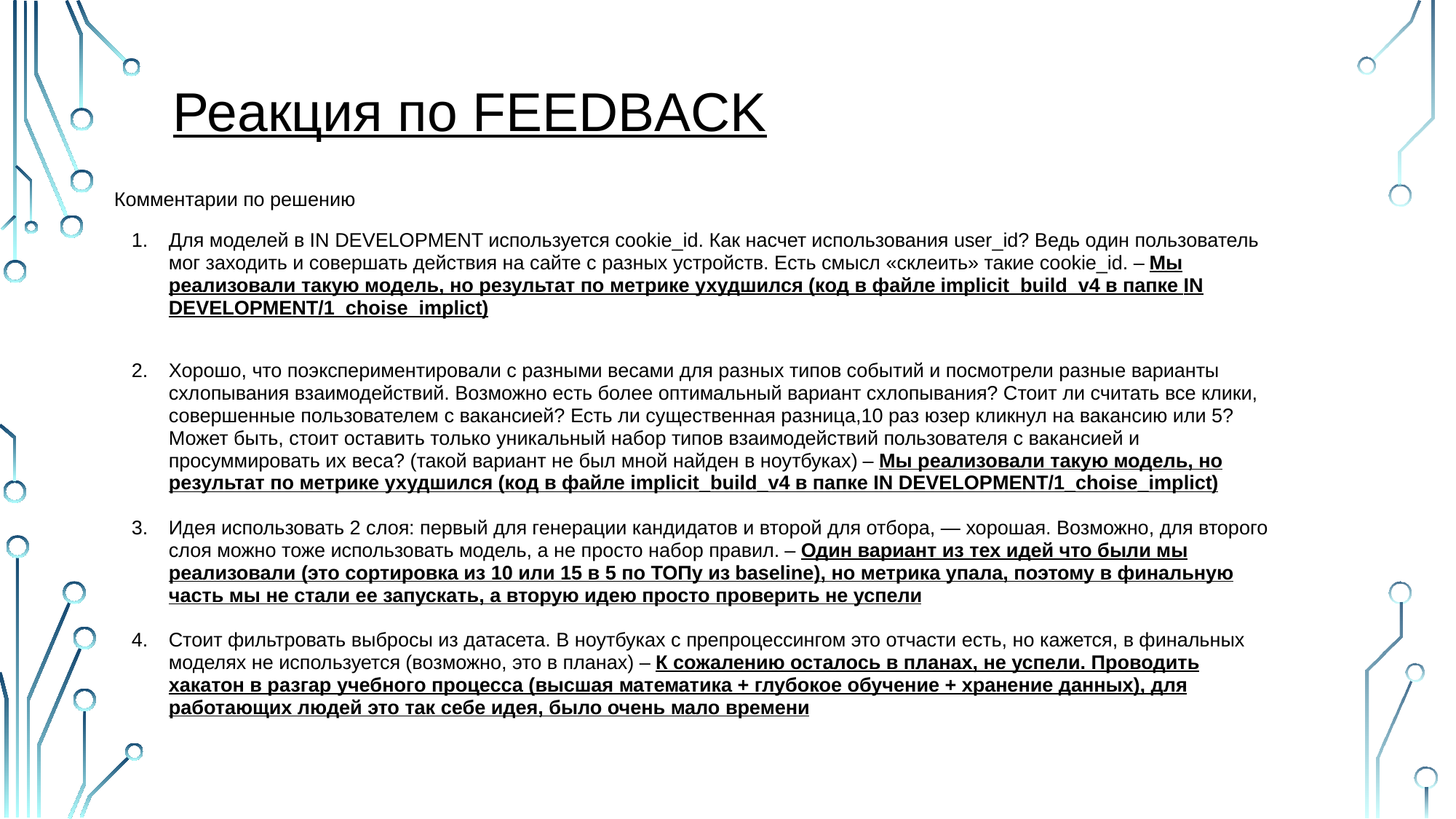

# Реакция по FEEDBACK
Комментарии по решению
Для моделей в IN DEVELOPMENT используется cookie_id. Как насчет использования user_id? Ведь один пользователь мог заходить и совершать действия на сайте с разных устройств. Есть смысл «склеить» такие cookie_id. – Мы реализовали такую модель, но результат по метрике ухудшился (код в файле implicit_build_v4 в папке IN DEVELOPMENT/1_choise_implict)

Хорошо, что поэкспериментировали с разными весами для разных типов событий и посмотрели разные варианты схлопывания взаимодействий. Возможно есть более оптимальный вариант схлопывания? Стоит ли считать все клики, совершенные пользователем с вакансией? Есть ли существенная разница,10 раз юзер кликнул на вакансию или 5? Может быть, стоит оставить только уникальный набор типов взаимодействий пользователя с вакансией и просуммировать их веса? (такой вариант не был мной найден в ноутбуках) – Мы реализовали такую модель, но результат по метрике ухудшился (код в файле implicit_build_v4 в папке IN DEVELOPMENT/1_choise_implict)

Идея использовать 2 слоя: первый для генерации кандидатов и второй для отбора, — хорошая. Возможно, для второго слоя можно тоже использовать модель, а не просто набор правил. – Один вариант из тех идей что были мы реализовали (это сортировка из 10 или 15 в 5 по ТОПу из baseline), но метрика упала, поэтому в финальную часть мы не стали ее запускать, а вторую идею просто проверить не успели

Стоит фильтровать выбросы из датасета. В ноутбуках с препроцессингом это отчасти есть, но кажется, в финальных моделях не используется (возможно, это в планах) – К сожалению осталось в планах, не успели. Проводить хакатон в разгар учебного процесса (высшая математика + глубокое обучение + хранение данных), для работающих людей это так себе идея, было очень мало времени